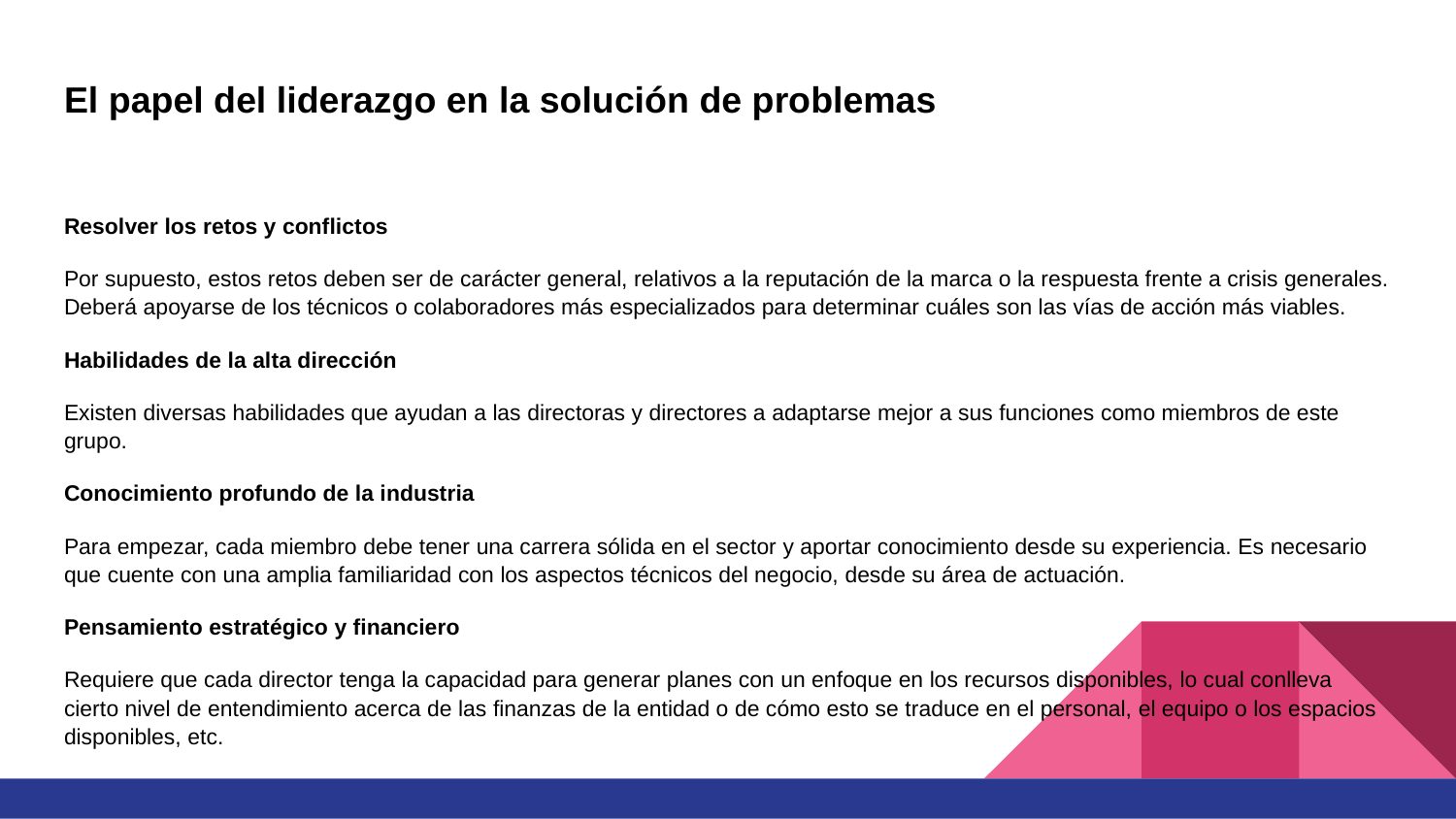

# El papel del liderazgo en la solución de problemas
Resolver los retos y conflictos
Por supuesto, estos retos deben ser de carácter general, relativos a la reputación de la marca o la respuesta frente a crisis generales. Deberá apoyarse de los técnicos o colaboradores más especializados para determinar cuáles son las vías de acción más viables.
Habilidades de la alta dirección
Existen diversas habilidades que ayudan a las directoras y directores a adaptarse mejor a sus funciones como miembros de este grupo.
Conocimiento profundo de la industria
Para empezar, cada miembro debe tener una carrera sólida en el sector y aportar conocimiento desde su experiencia. Es necesario que cuente con una amplia familiaridad con los aspectos técnicos del negocio, desde su área de actuación.
Pensamiento estratégico y financiero
Requiere que cada director tenga la capacidad para generar planes con un enfoque en los recursos disponibles, lo cual conlleva cierto nivel de entendimiento acerca de las finanzas de la entidad o de cómo esto se traduce en el personal, el equipo o los espacios disponibles, etc.